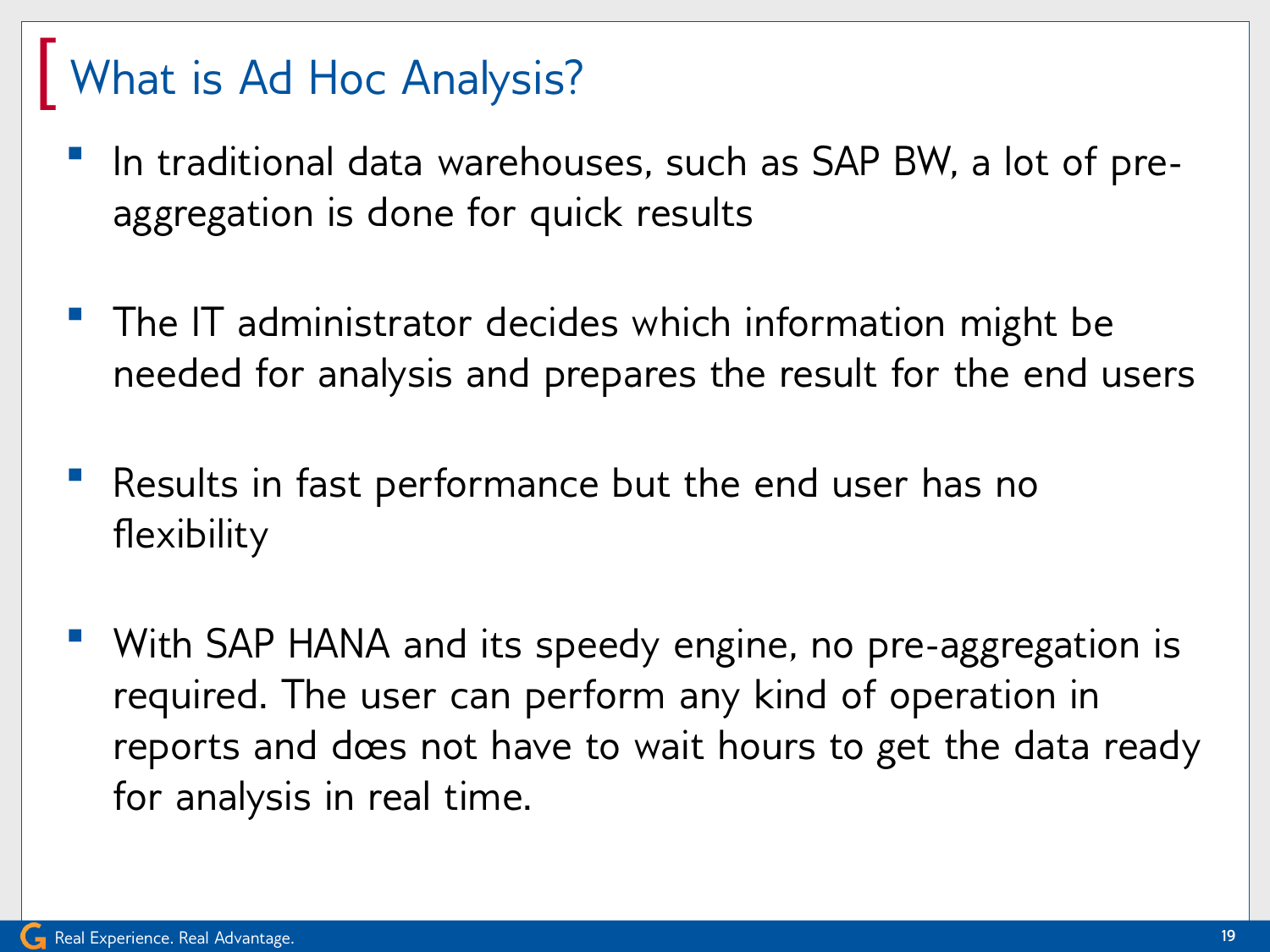

# What is Ad Hoc Analysis?
In traditional data warehouses, such as SAP BW, a lot of pre-aggregation is done for quick results
The IT administrator decides which information might be needed for analysis and prepares the result for the end users
Results in fast performance but the end user has no flexibility
With SAP HANA and its speedy engine, no pre-aggregation is required. The user can perform any kind of operation in reports and does not have to wait hours to get the data ready for analysis in real time.
19